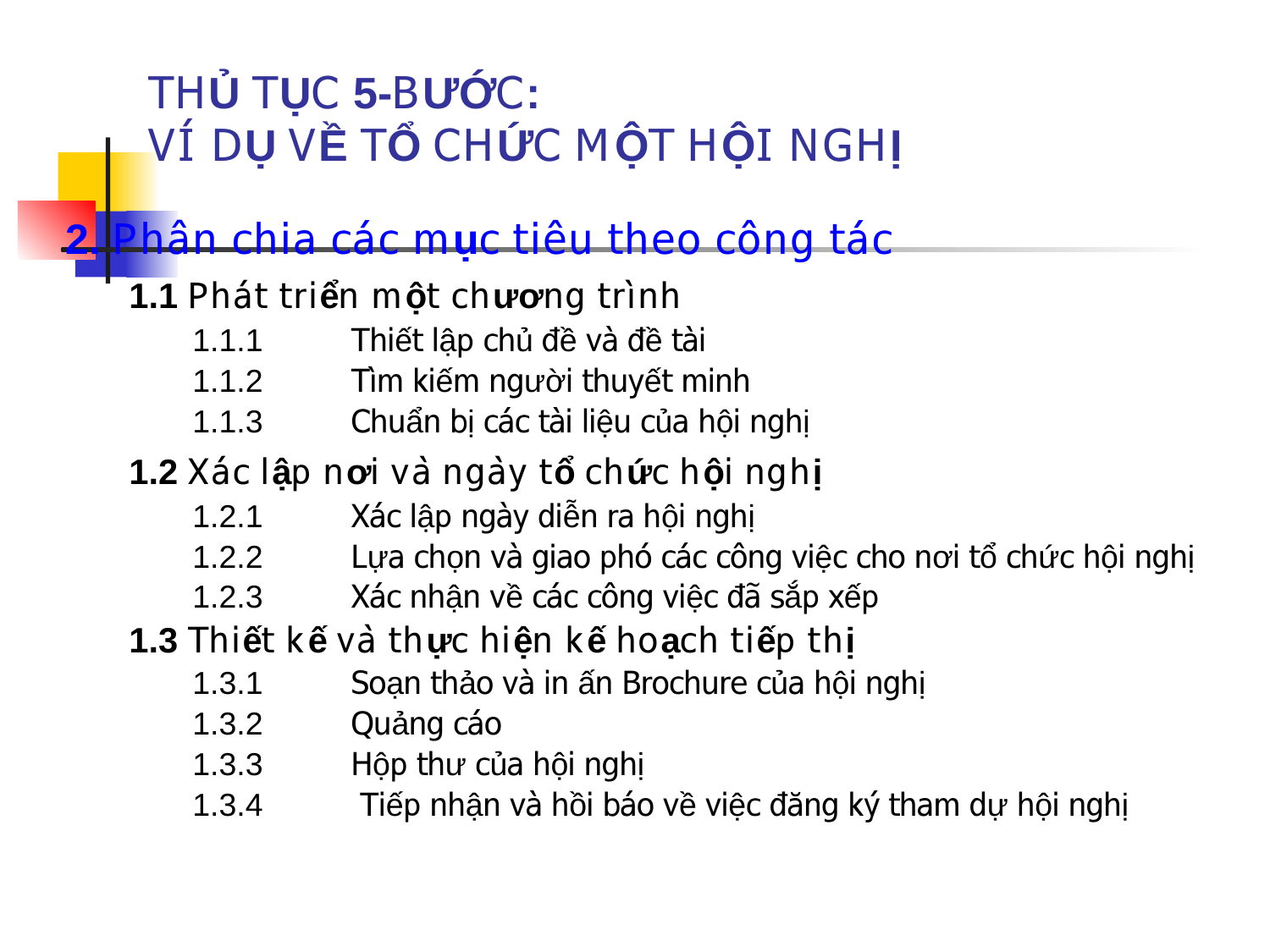

THỦ TỤC 5-BƯỚC:
VÍ DỤ VỀ TỔ CHỨC MỘT HỘI NGHỊ
2.	Phân chia các mục tiêu theo công tác
1.1 Phát triển một chương trình
1.1.1	Thiết lập chủ đề và đề tài
1.1.2	Tìm kiếm người thuyết minh
1.1.3	Chuẩn bị các tài liệu của hội nghị
1.2 Xác lập nơi và ngày tổ chức hội nghị
1.2.1	Xác lập ngày diễn ra hội nghị
1.2.2	Lựa chọn và giao phó các công việc cho nơi tổ chức hội nghị
1.2.3	Xác nhận về các công việc đã sắp xếp
1.3 Thiết kế và thực hiện kế hoạch tiếp thị
1.3.1	Soạn thảo và in ấn Brochure của hội nghị
1.3.2	Quảng cáo
1.3.3	Hộp thư của hội nghị
1.3.4	 Tiếp nhận và hồi báo về việc đăng ký tham dự hội nghị